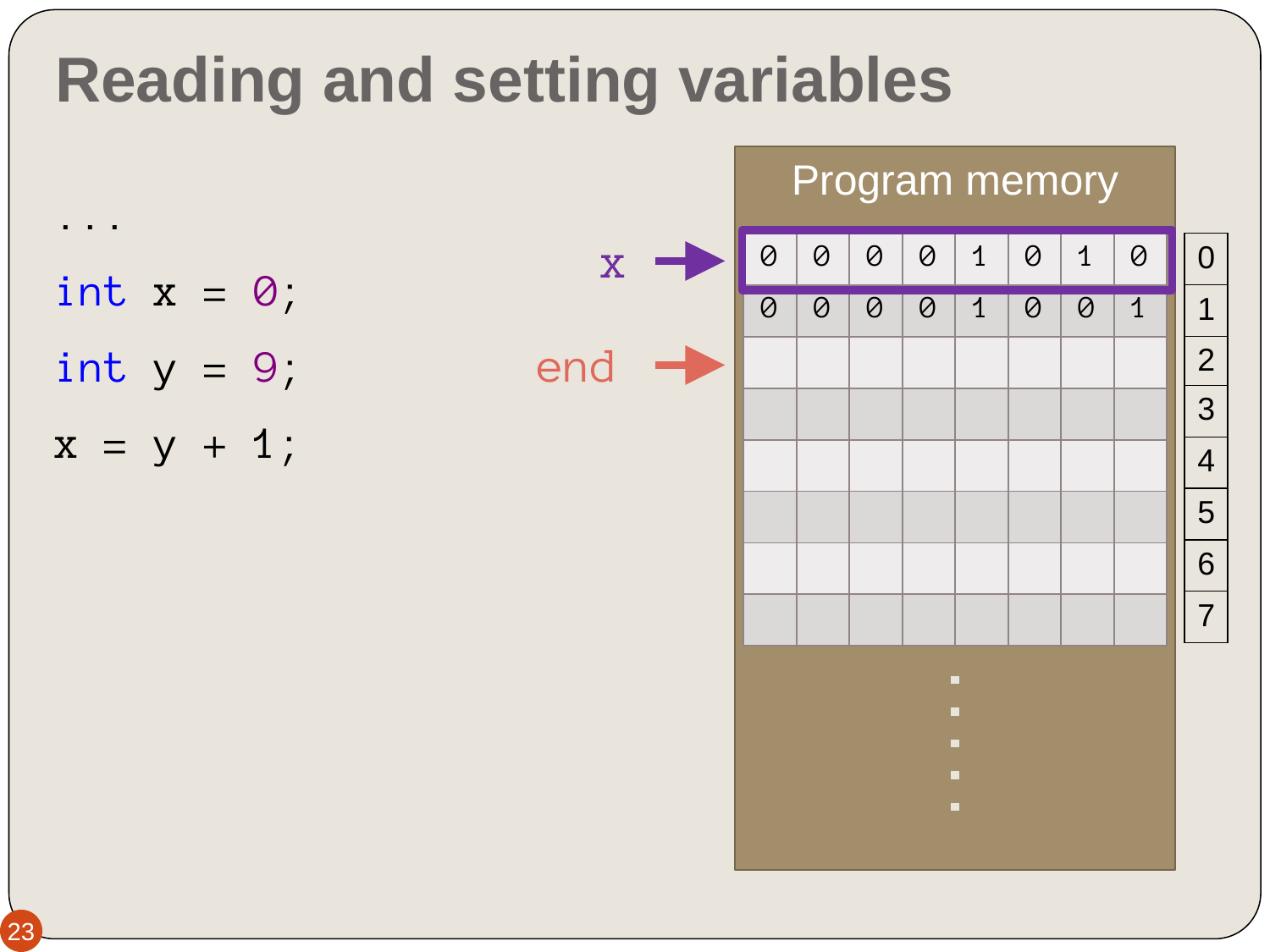

# Reading and setting variables
Program memory
...
int x = 0;
int y = 9;
x = y + 1;

x

| 0 |
| --- |
| 1 |
| 2 |
| 3 |
| 4 |
| 5 |
| 6 |
| 7 |
| 0 | 0 | 0 | 0 | 1 | 0 | 1 | 0 |
| --- | --- | --- | --- | --- | --- | --- | --- |
| 0 | 0 | 0 | 0 | 1 | 0 | 0 | 1 |
|  |  |  |  |  |  |  |  |
|  |  |  |  |  |  |  |  |
|  |  |  |  |  |  |  |  |
|  |  |  |  |  |  |  |  |
|  |  |  |  |  |  |  |  |
|  |  |  |  |  |  |  |  |
end
23